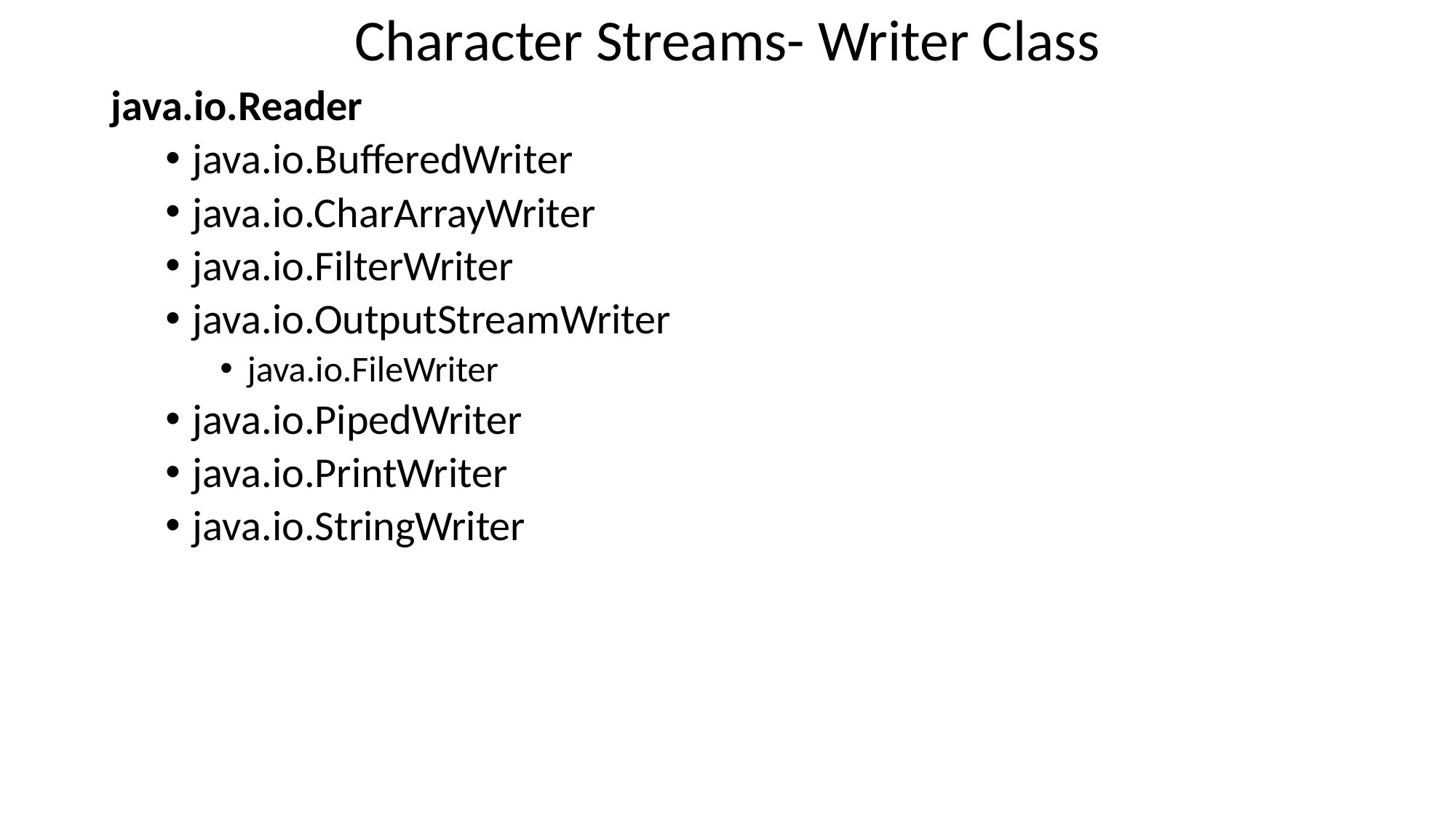

# Character Streams- Writer Class
java.io.Reader
java.io.BufferedWriter
java.io.CharArrayWriter
java.io.FilterWriter
java.io.OutputStreamWriter
java.io.FileWriter
java.io.PipedWriter
java.io.PrintWriter
java.io.StringWriter